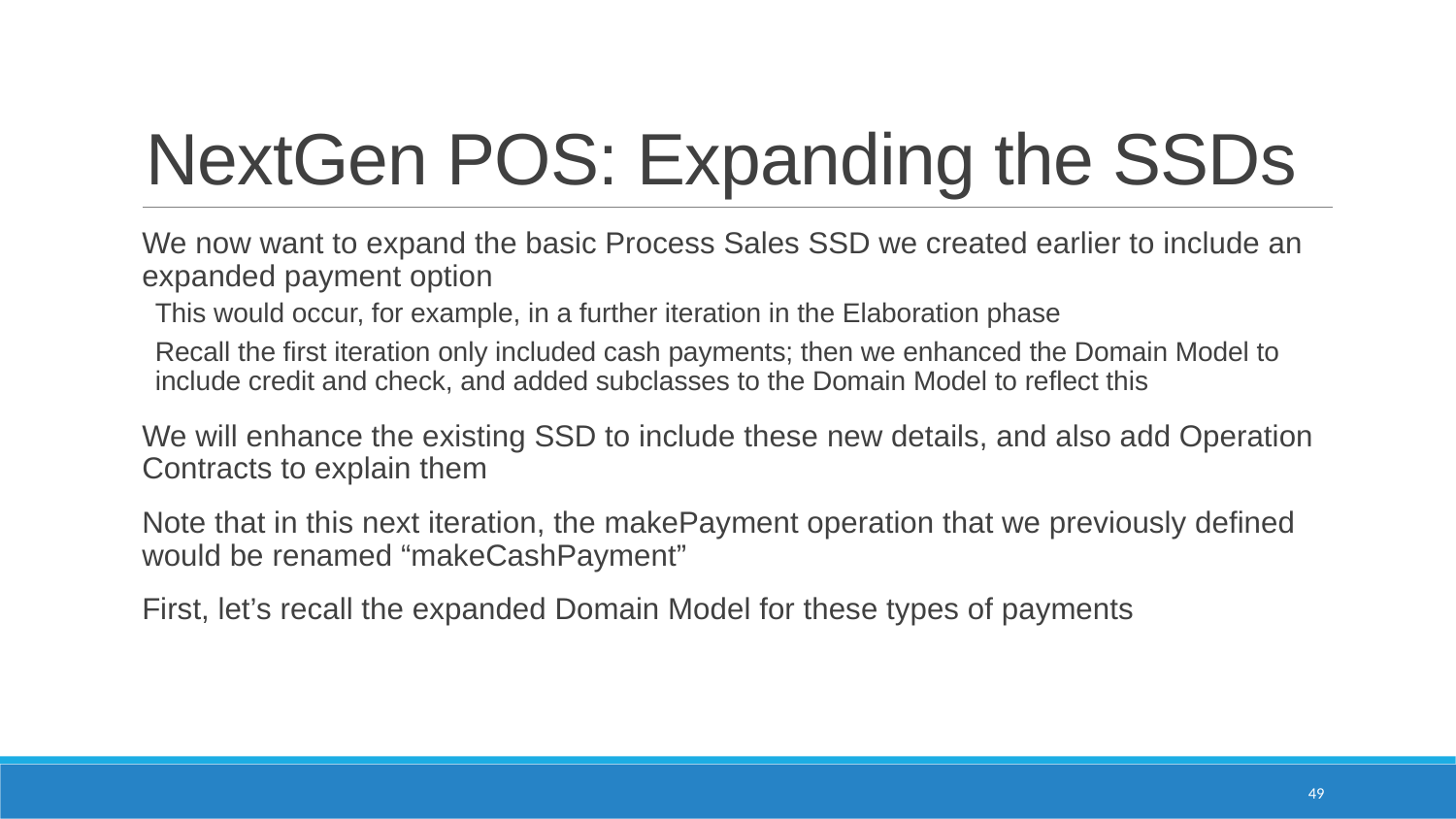

# NextGen POS: Expanding the SSDs
We now want to expand the basic Process Sales SSD we created earlier to include an expanded payment option
This would occur, for example, in a further iteration in the Elaboration phase
Recall the first iteration only included cash payments; then we enhanced the Domain Model to include credit and check, and added subclasses to the Domain Model to reflect this
We will enhance the existing SSD to include these new details, and also add Operation Contracts to explain them
Note that in this next iteration, the makePayment operation that we previously defined would be renamed “makeCashPayment”
First, let’s recall the expanded Domain Model for these types of payments
49